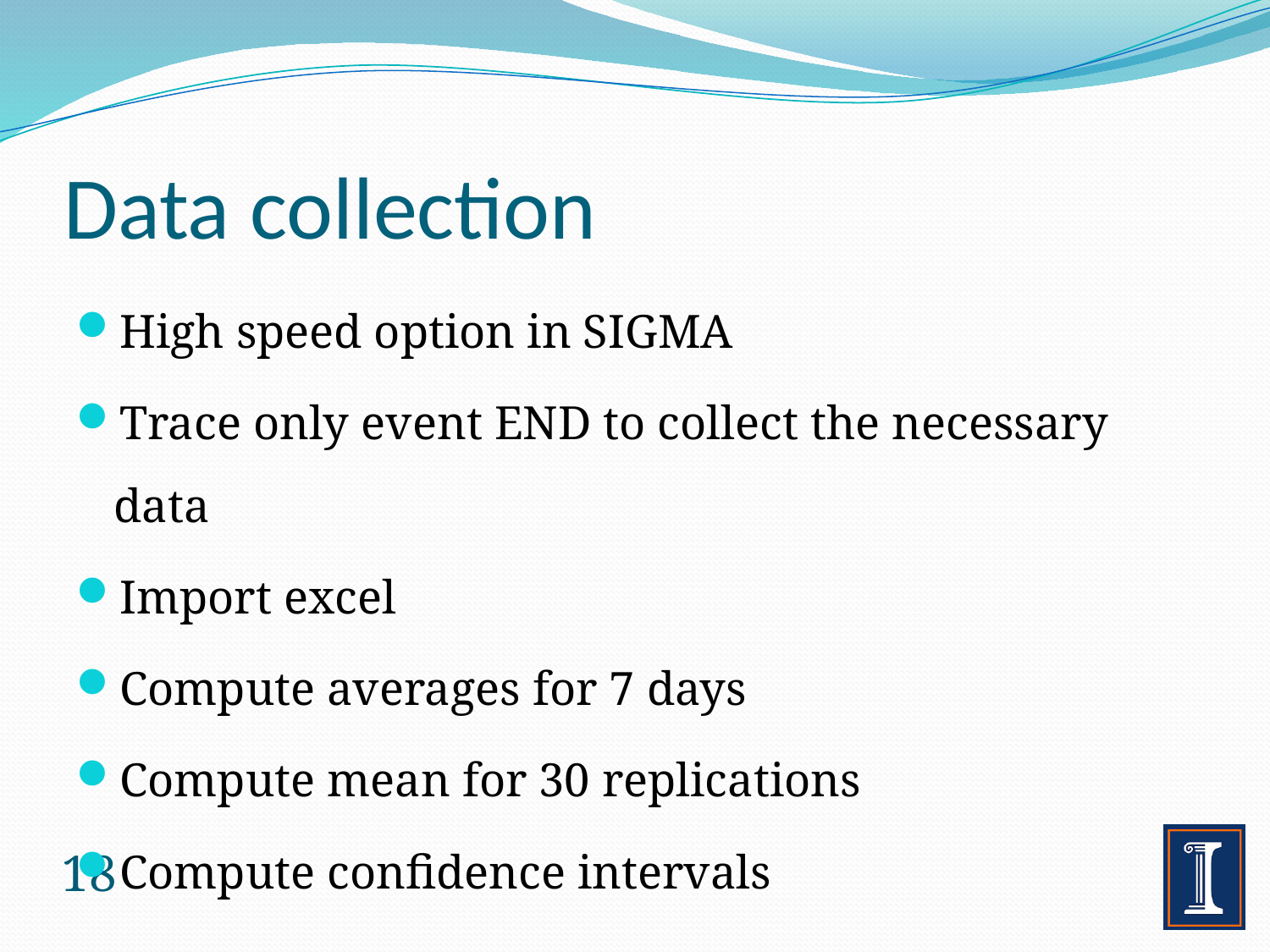

# Data collection
High speed option in SIGMA
Trace only event END to collect the necessary data
Import excel
Compute averages for 7 days
Compute mean for 30 replications
Compute confidence intervals
18